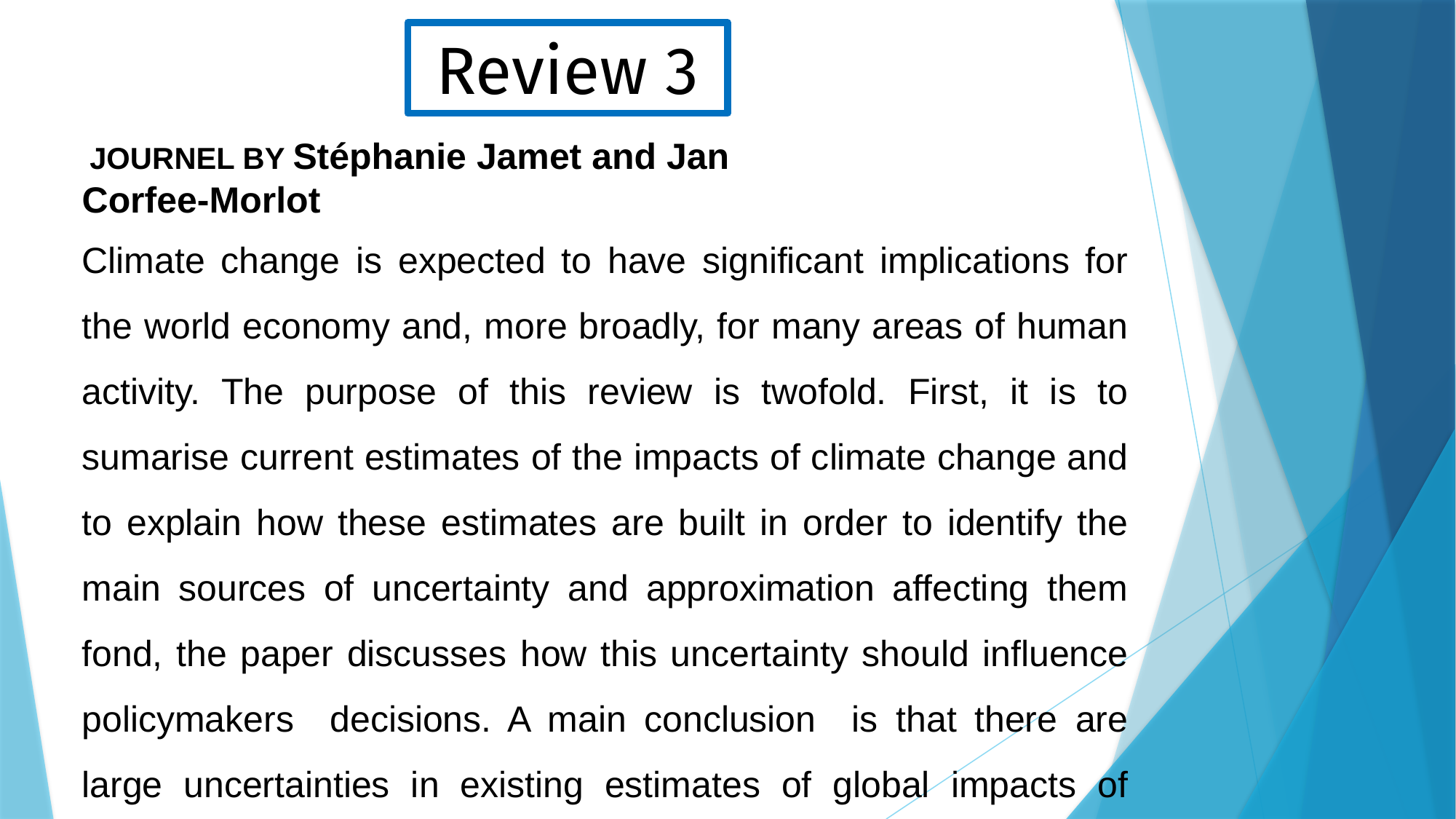

Review 3
 JOURNEL BY Stéphanie Jamet and Jan Corfee-Morlot

Climate change is expected to have significant implications for the world economy and, more broadly, for many areas of human activity. The purpose of this review is twofold. First, it is to sumarise current estimates of the impacts of climate change and to explain how these estimates are built in order to identify the main sources of uncertainty and approximation affecting them fond, the paper discusses how this uncertainty should influence policymakers  decisions. A main conclusion  is that there are large uncertainties in existing estimates of global impacts of climate change in monetary units. .